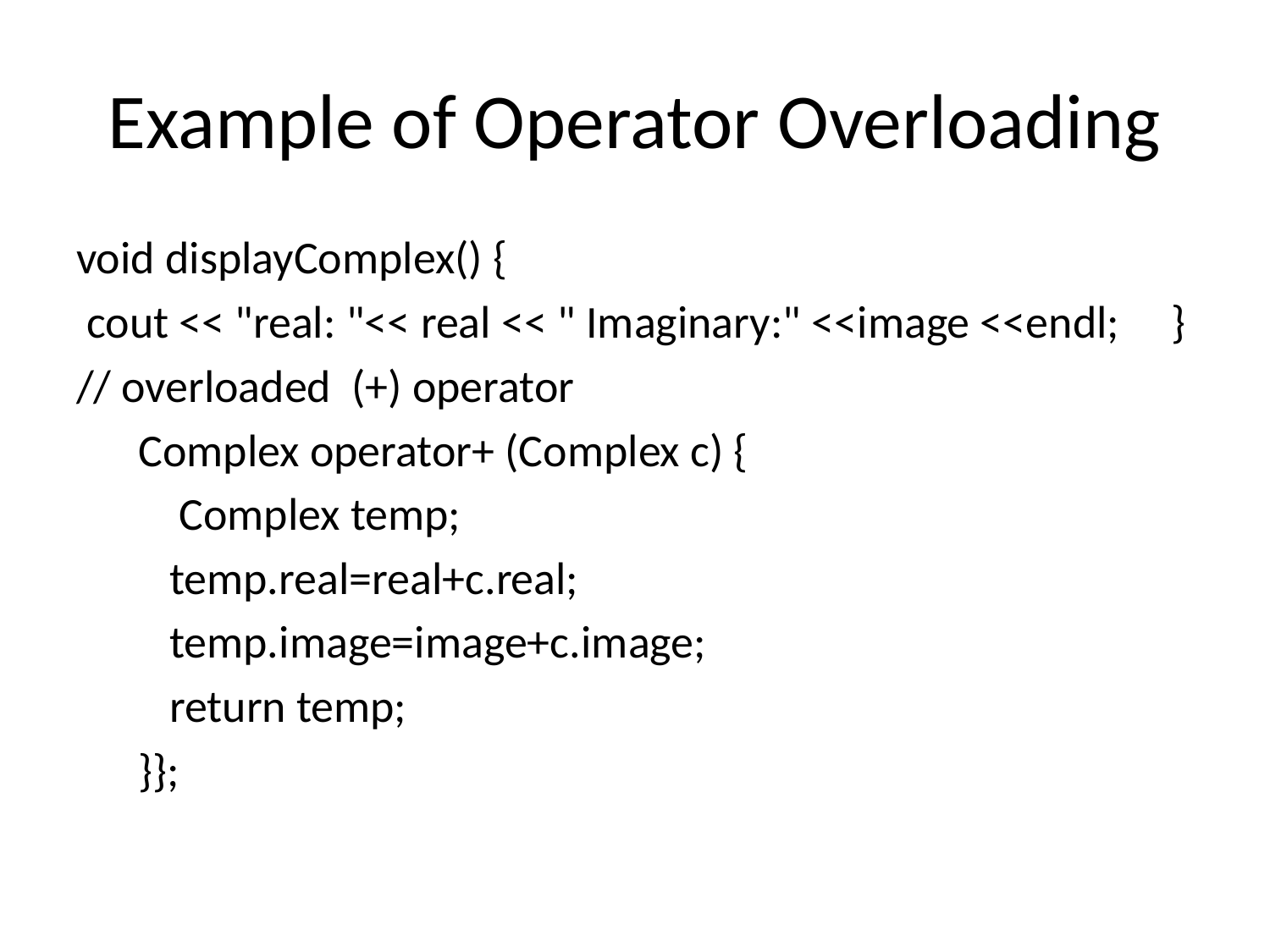

# Example of Operator Overloading
void displayComplex() {
 cout << "real: "<< real << " Imaginary:" <<image <<endl;     }
// overloaded  (+) operator
      Complex operator+ (Complex c) {
      	Complex temp;
         temp.real=real+c.real;
         temp.image=image+c.image;
         return temp;
      }};